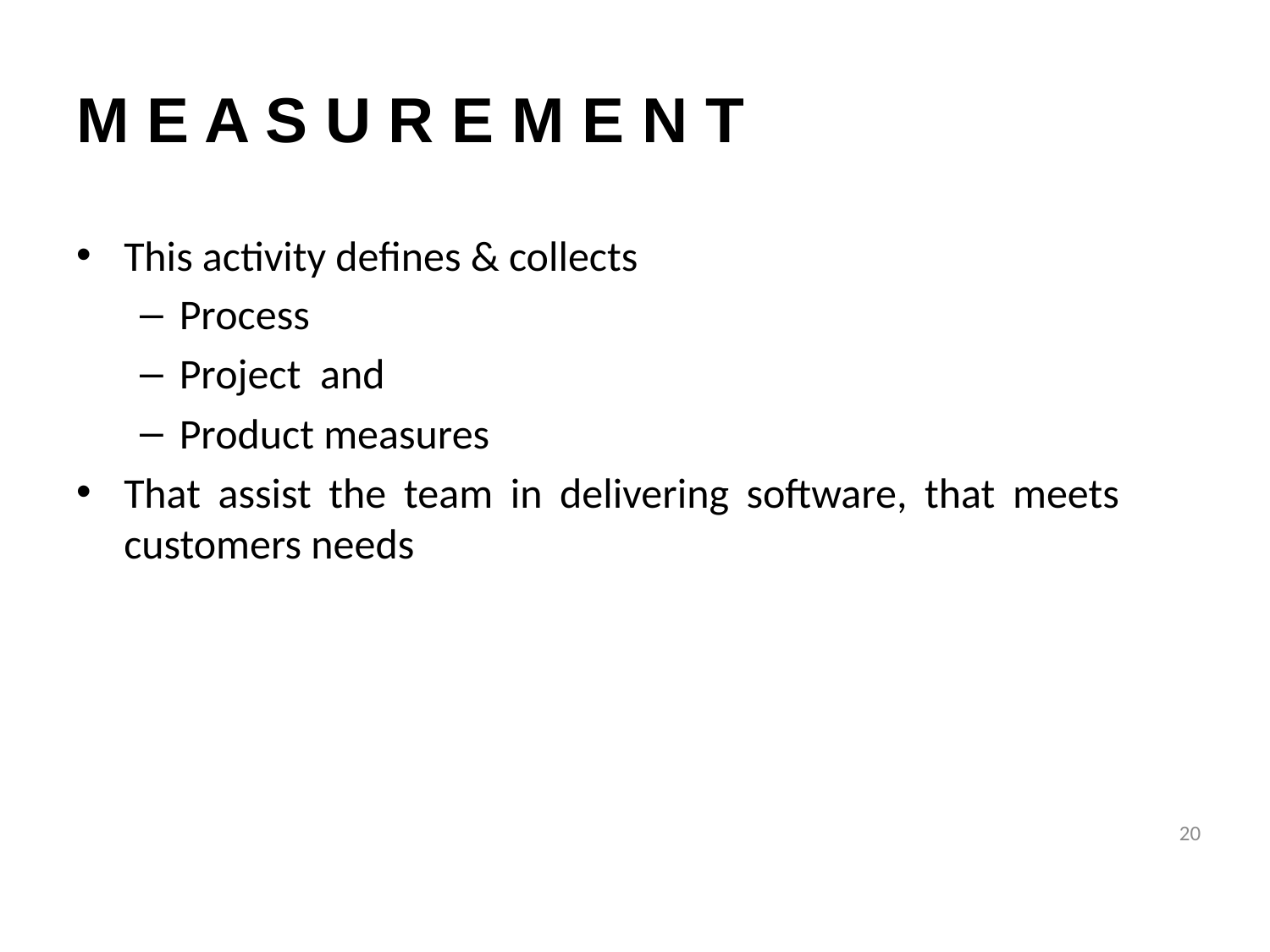

# M E A S U R E M E N T
This activity defines & collects
Process
Project  and
Product measures
That assist the team in delivering software, that meets customers needs
20